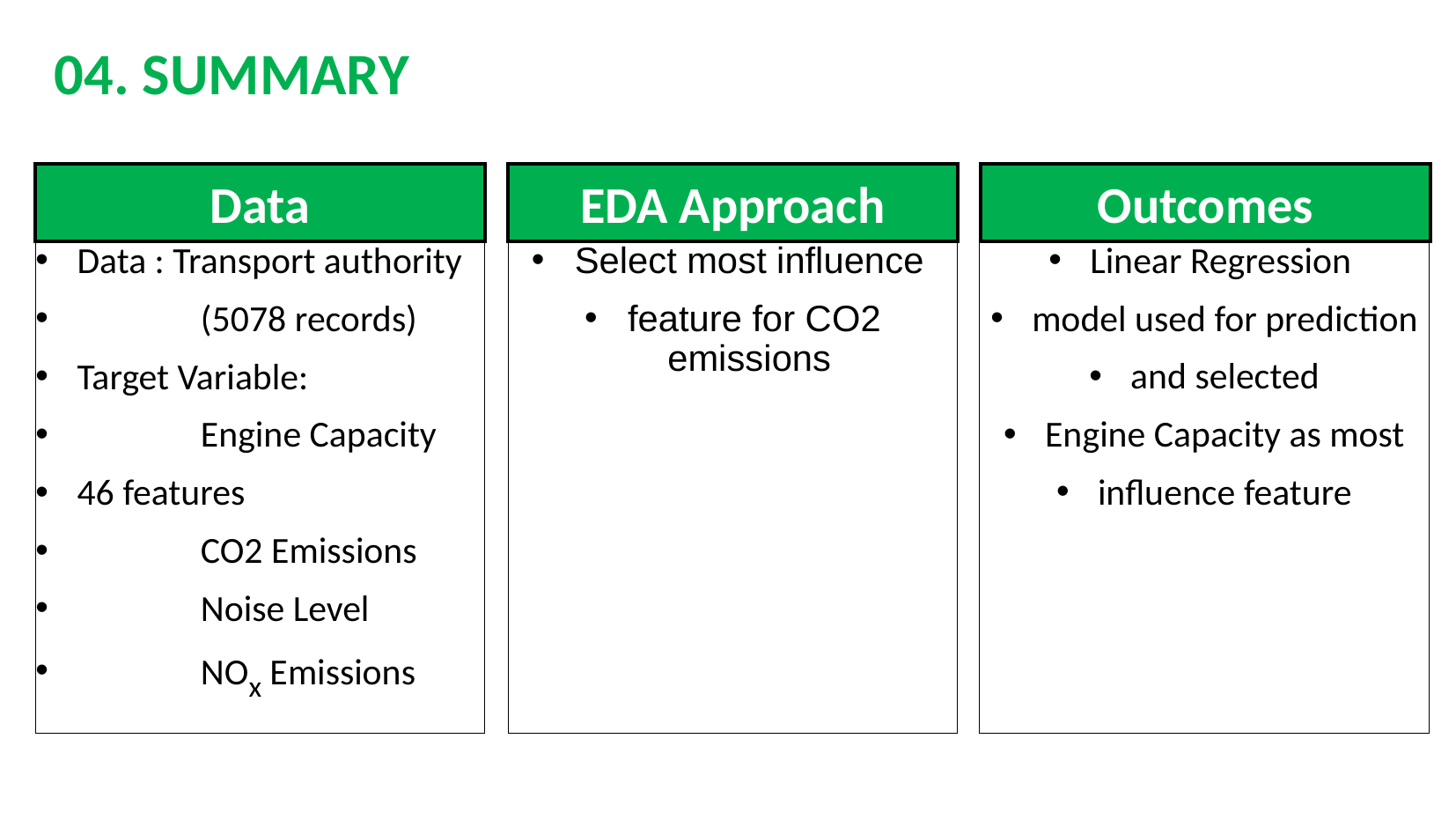

04. SUMMARY
Data
EDA Approach
Outcomes
# Data : Transport authority
	(5078 records)
 Target Variable:
	Engine Capacity
 46 features
	CO2 Emissions
	Noise Level
	NOx Emissions

 Select most influence
 feature for CO2 emissions

 Linear Regression
 model used for prediction
 and selected
 Engine Capacity as most
 influence feature